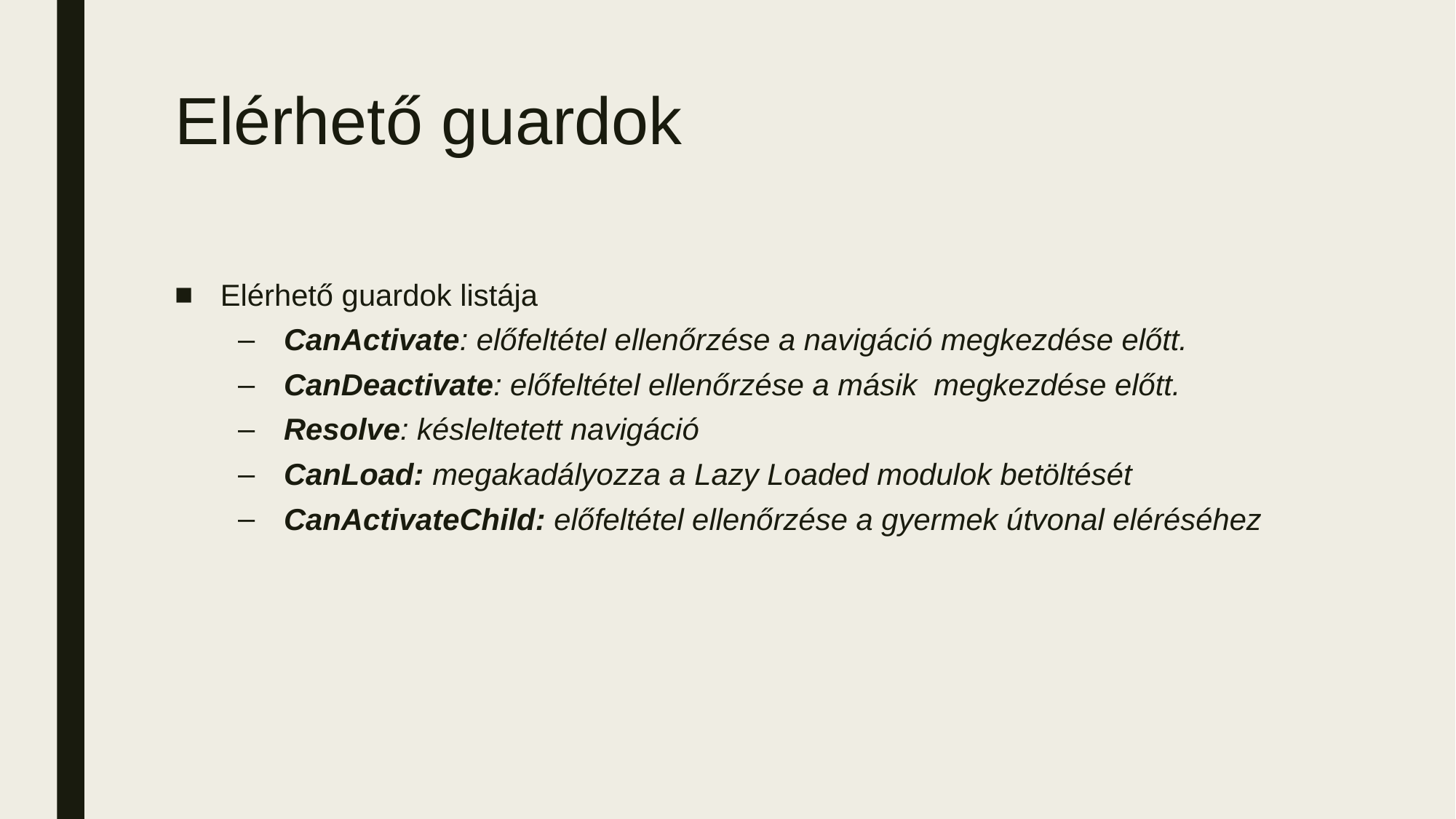

# Elérhető guardok
Elérhető guardok listája
CanActivate: előfeltétel ellenőrzése a navigáció megkezdése előtt.
CanDeactivate: előfeltétel ellenőrzése a másik  megkezdése előtt.
Resolve: késleltetett navigáció
CanLoad: megakadályozza a Lazy Loaded modulok betöltését
CanActivateChild: előfeltétel ellenőrzése a gyermek útvonal eléréséhez